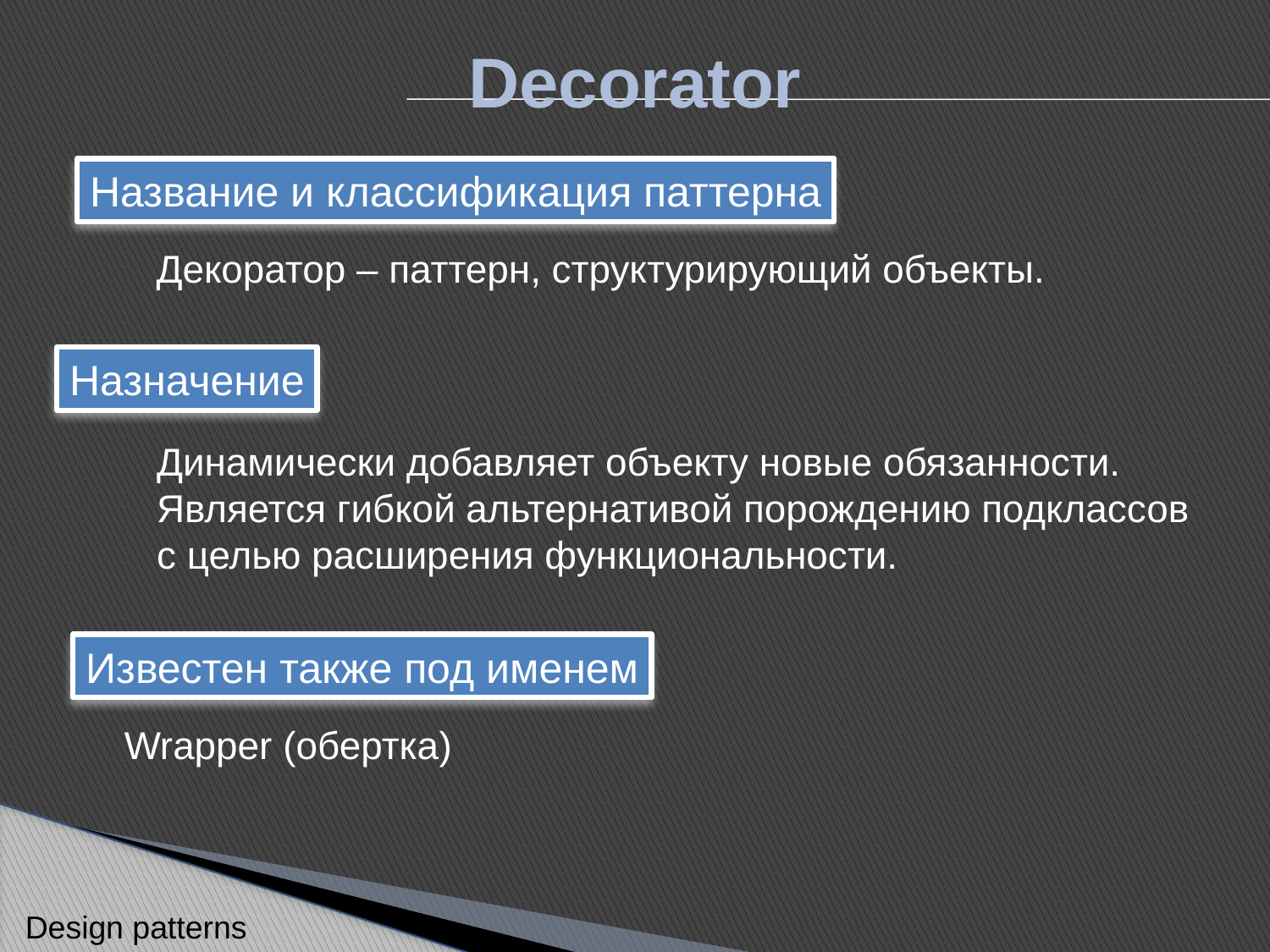

Decorator
Название и классификация паттерна
Декоратор – паттерн, структурирующий объекты.
Назначение
Динамически добавляет объекту новые обязанности.
Является гибкой альтернативой порождению подклассов
с целью расширения функциональности.
Известен также под именем
Wrapper (обертка)
Design patterns